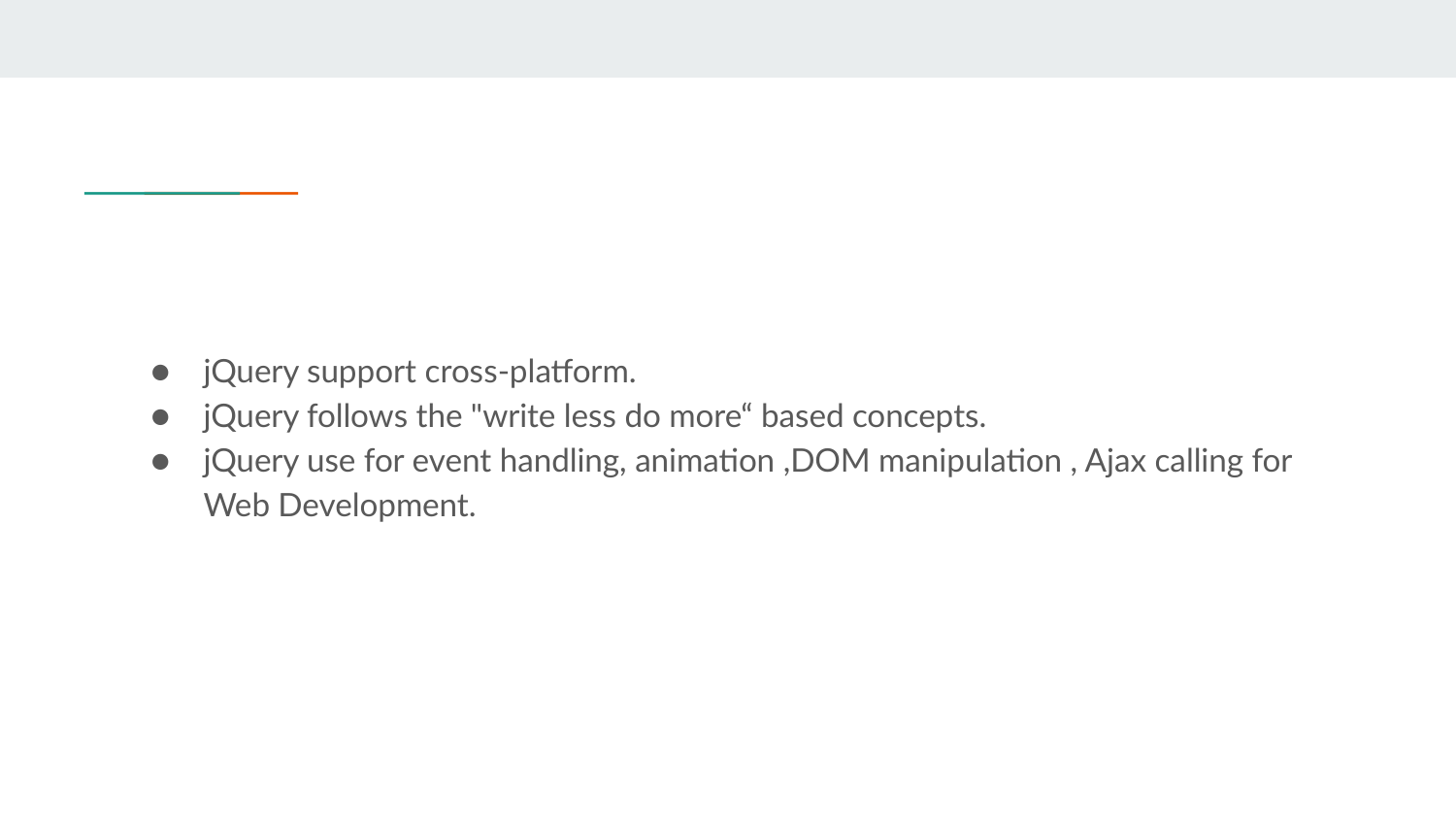

#
jQuery support cross-platform.
jQuery follows the "write less do more“ based concepts.
jQuery use for event handling, animation ,DOM manipulation , Ajax calling for  Web Development.